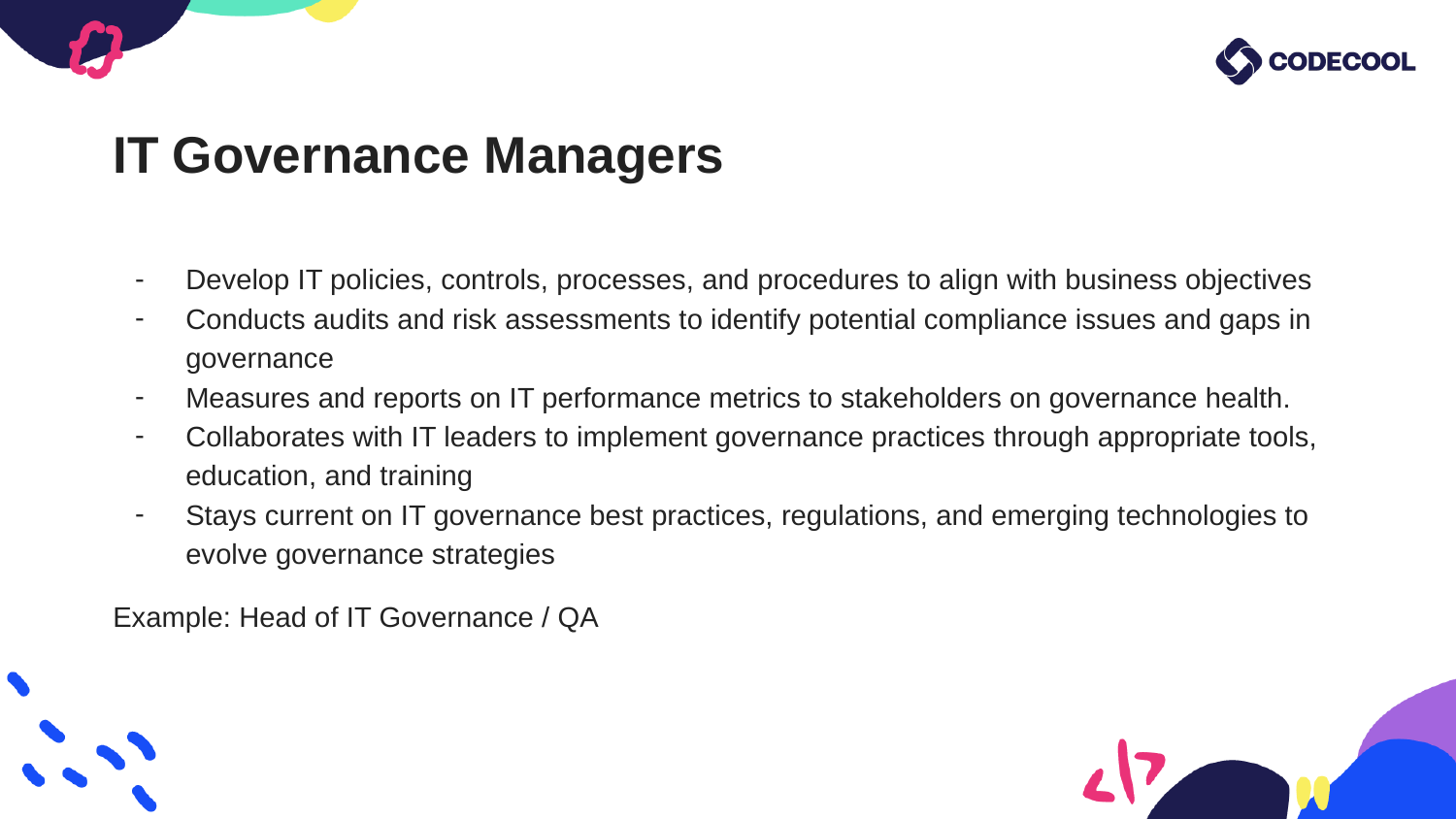

# IT Governance Managers

Develop IT policies, controls, processes, and procedures to align with business objectives
Conducts audits and risk assessments to identify potential compliance issues and gaps in governance
Measures and reports on IT performance metrics to stakeholders on governance health.
Collaborates with IT leaders to implement governance practices through appropriate tools, education, and training
Stays current on IT governance best practices, regulations, and emerging technologies to evolve governance strategies
Example: Head of IT Governance / QA